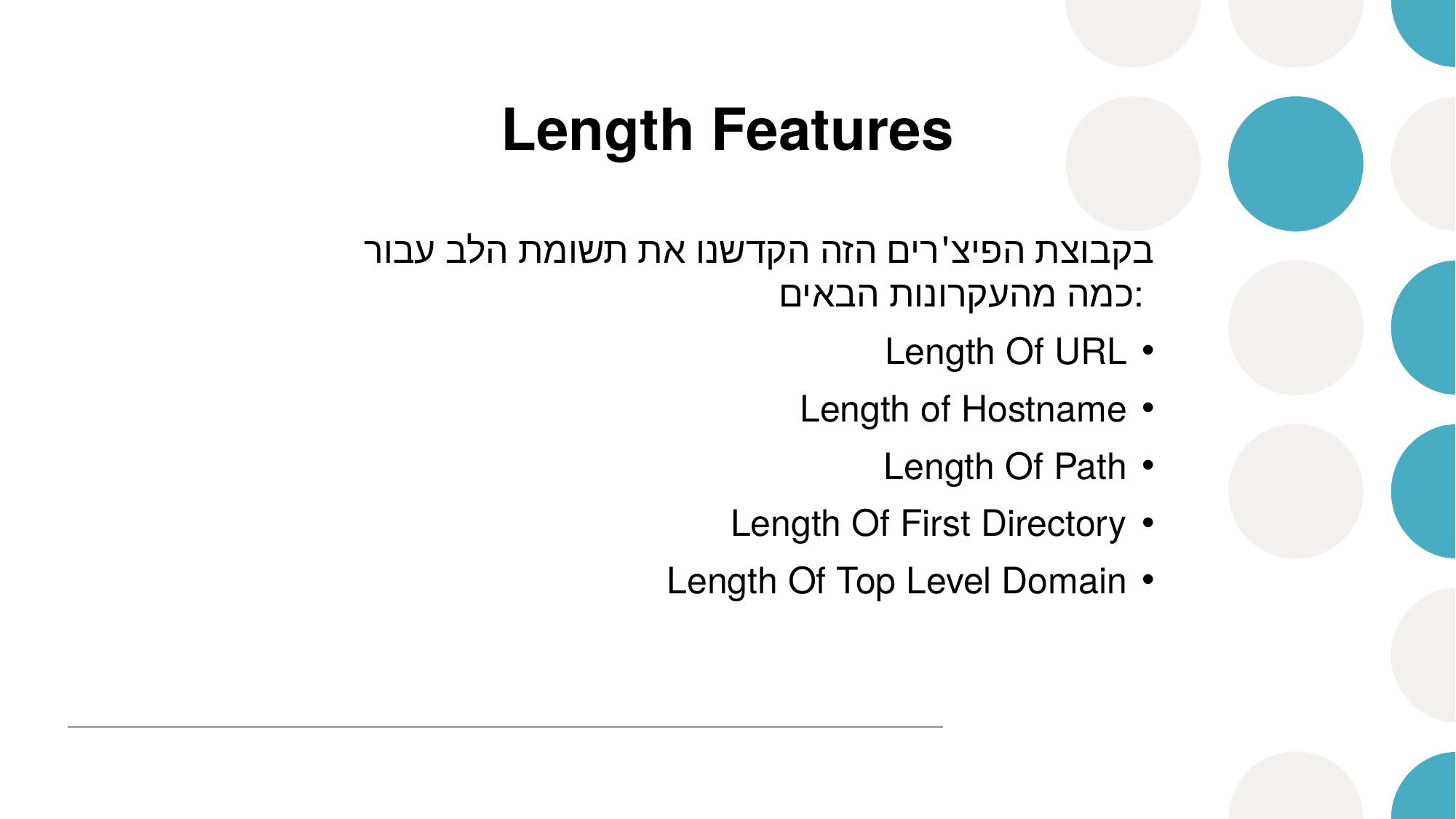

# Length Features
בקבוצת הפיצ'רים הזה הקדשנו את תשומת הלב עבור כמה מהעקרונות הבאים:
Length Of URL
Length of Hostname
Length Of Path
Length Of First Directory
Length Of Top Level Domain